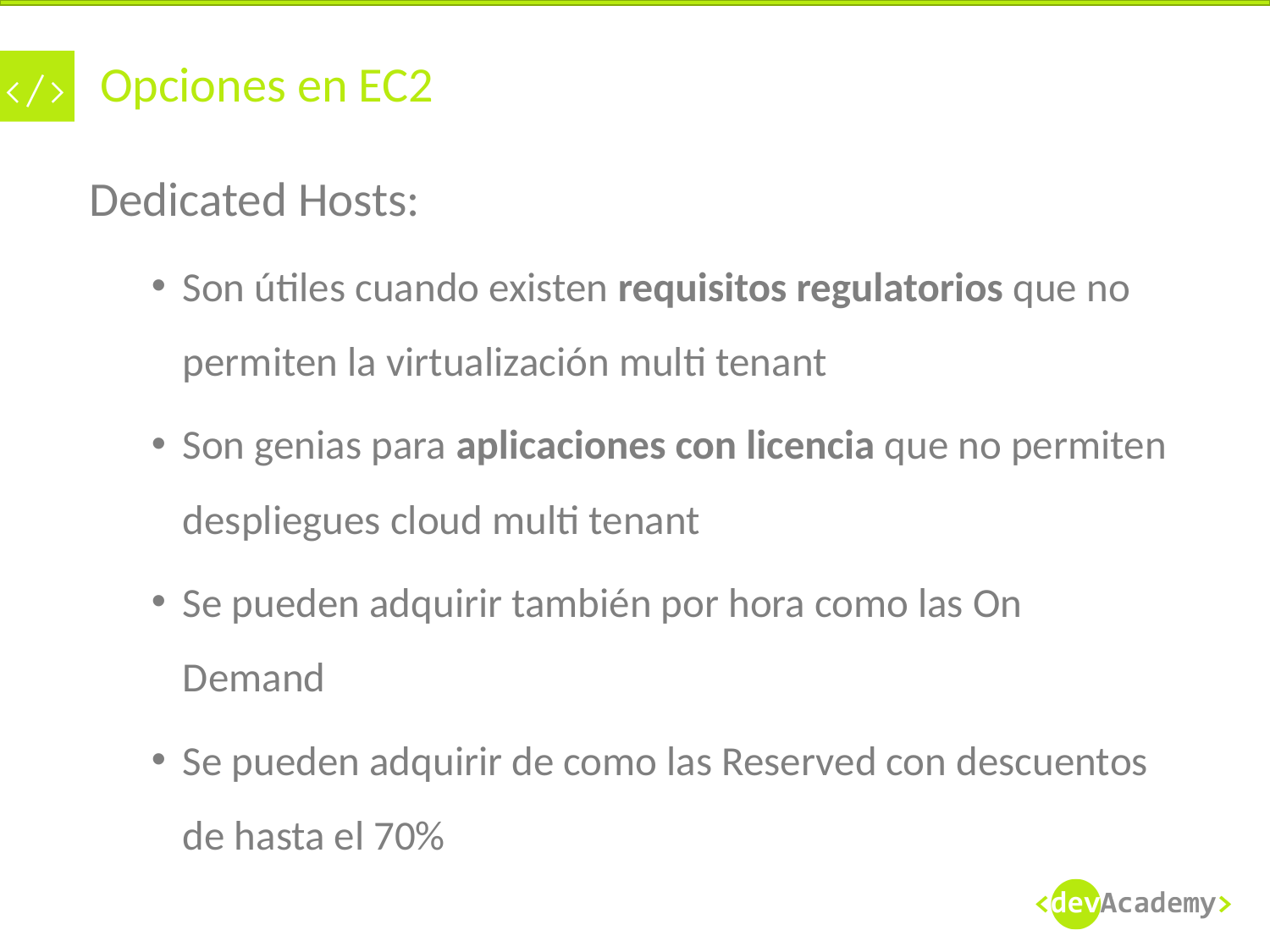

# Opciones en EC2
Dedicated Hosts:
Son útiles cuando existen requisitos regulatorios que no permiten la virtualización multi tenant
Son genias para aplicaciones con licencia que no permiten despliegues cloud multi tenant
Se pueden adquirir también por hora como las On Demand
Se pueden adquirir de como las Reserved con descuentos de hasta el 70%